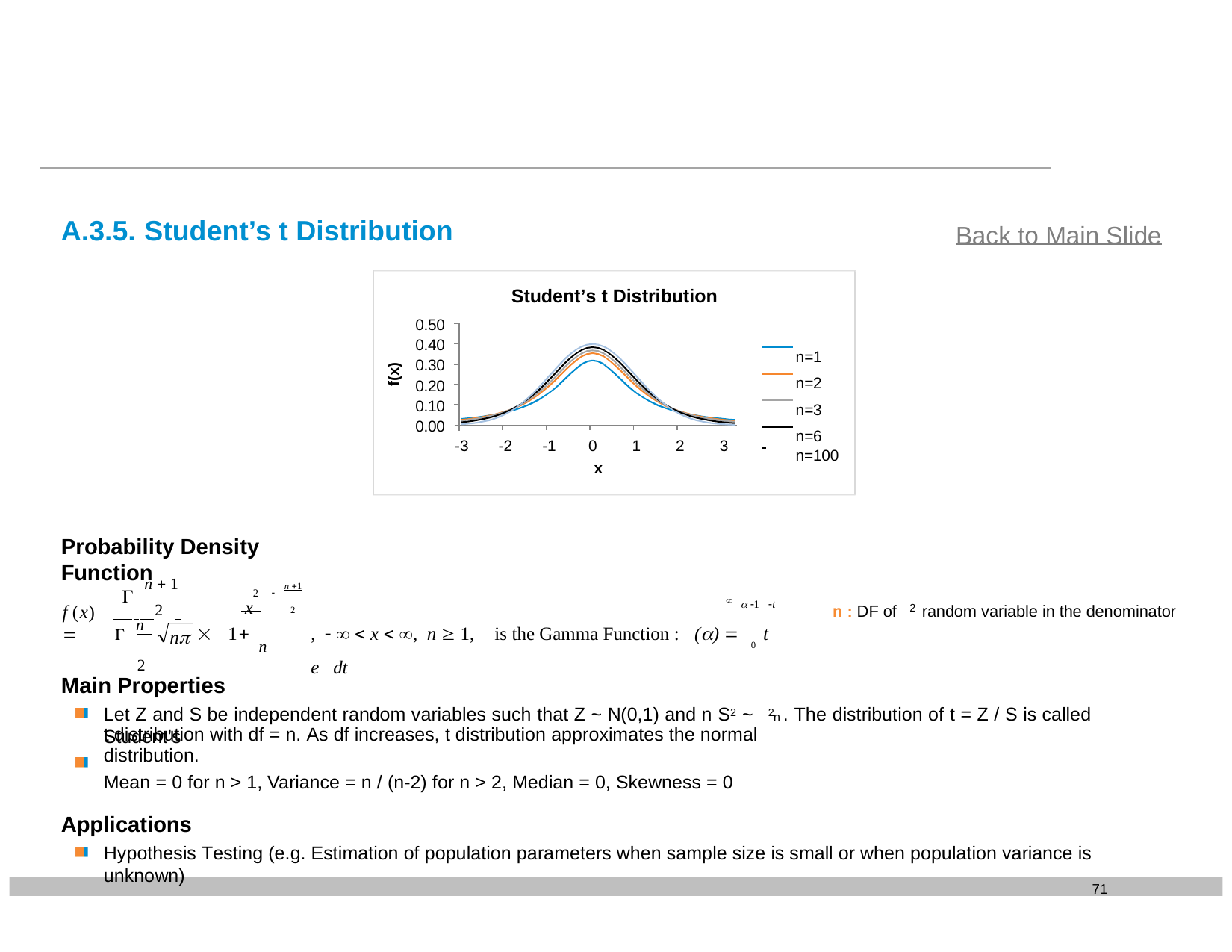

A.3.5. Student’s t Distribution
Back to Main Slide

Student’s t Distribution
0.50
0.40
0.30
0.20
0.10
0.00

n=1 n=2 n=3 n=6

f(x)

-3
-2
-1
0
x
1
2
3

n=100

Probability Density Function
  n + 1
  n +1
Γ

−
2
 	x
       2
        2
∞   α −1   −t
×   1+  n    	,  − ∞ < x < ∞,  n ≥ 1,   is the Gamma Function :  (α) =  0   t	e   dt
f (x) =
n : DF of     random variable in the denominator
2

Γ  n

  2

nπ

Main Properties
Let Z and S be independent random variables such that Z ~ N(0,1) and n S2  ~  2   . The distribution of t = Z / S is called Student’s

n
t distribution with df = n. As df increases, t distribution approximates the normal distribution.
Mean = 0 for n > 1, Variance = n / (n-2) for n > 2, Median = 0, Skewness = 0

Applications
Hypothesis Testing (e.g. Estimation of population parameters when sample size is small or when population variance is unknown)

71